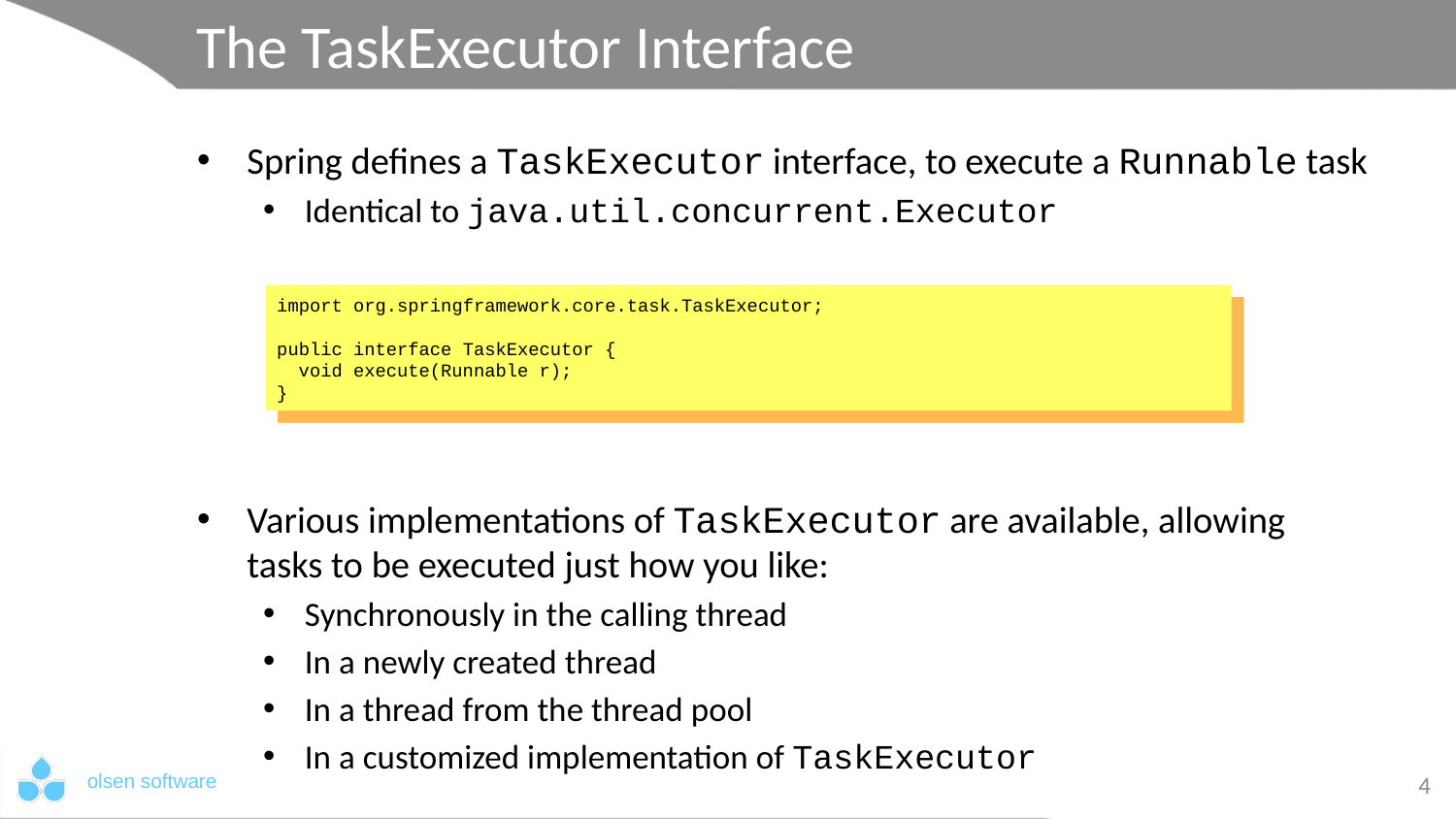

# The TaskExecutor Interface
Spring defines a TaskExecutor interface, to execute a Runnable task
Identical to java.util.concurrent.Executor

Various implementations of TaskExecutor are available, allowing tasks to be executed just how you like:
Synchronously in the calling thread
In a newly created thread
In a thread from the thread pool
In a customized implementation of TaskExecutor

import org.springframework.core.task.TaskExecutor;

public interface TaskExecutor {
  void execute(Runnable r);
}
4